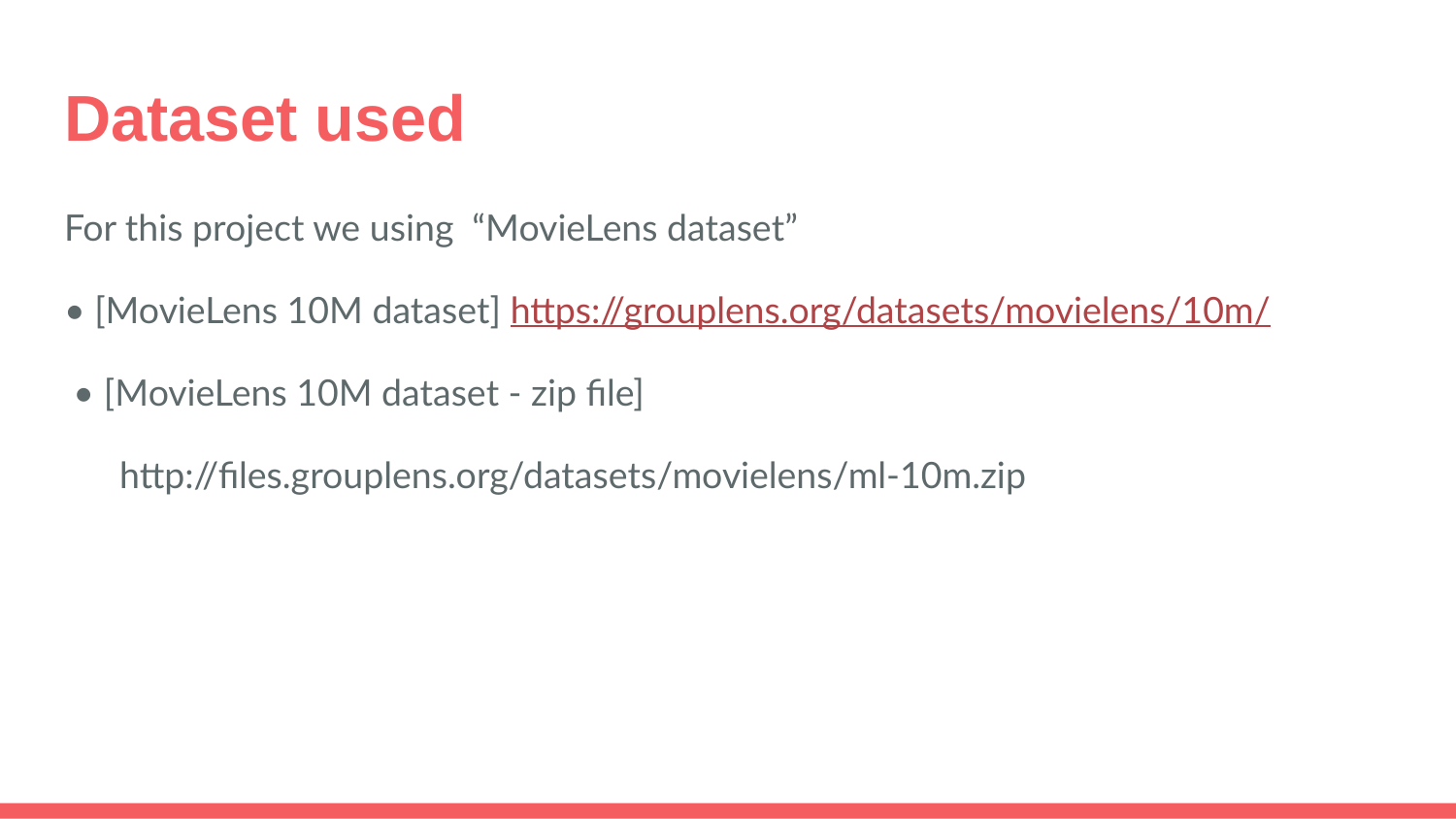

# Dataset used
For this project we using  “MovieLens dataset”
• [MovieLens 10M dataset] https://grouplens.org/datasets/movielens/10m/
 • [MovieLens 10M dataset - zip file]
      http://files.grouplens.org/datasets/movielens/ml-10m.zip